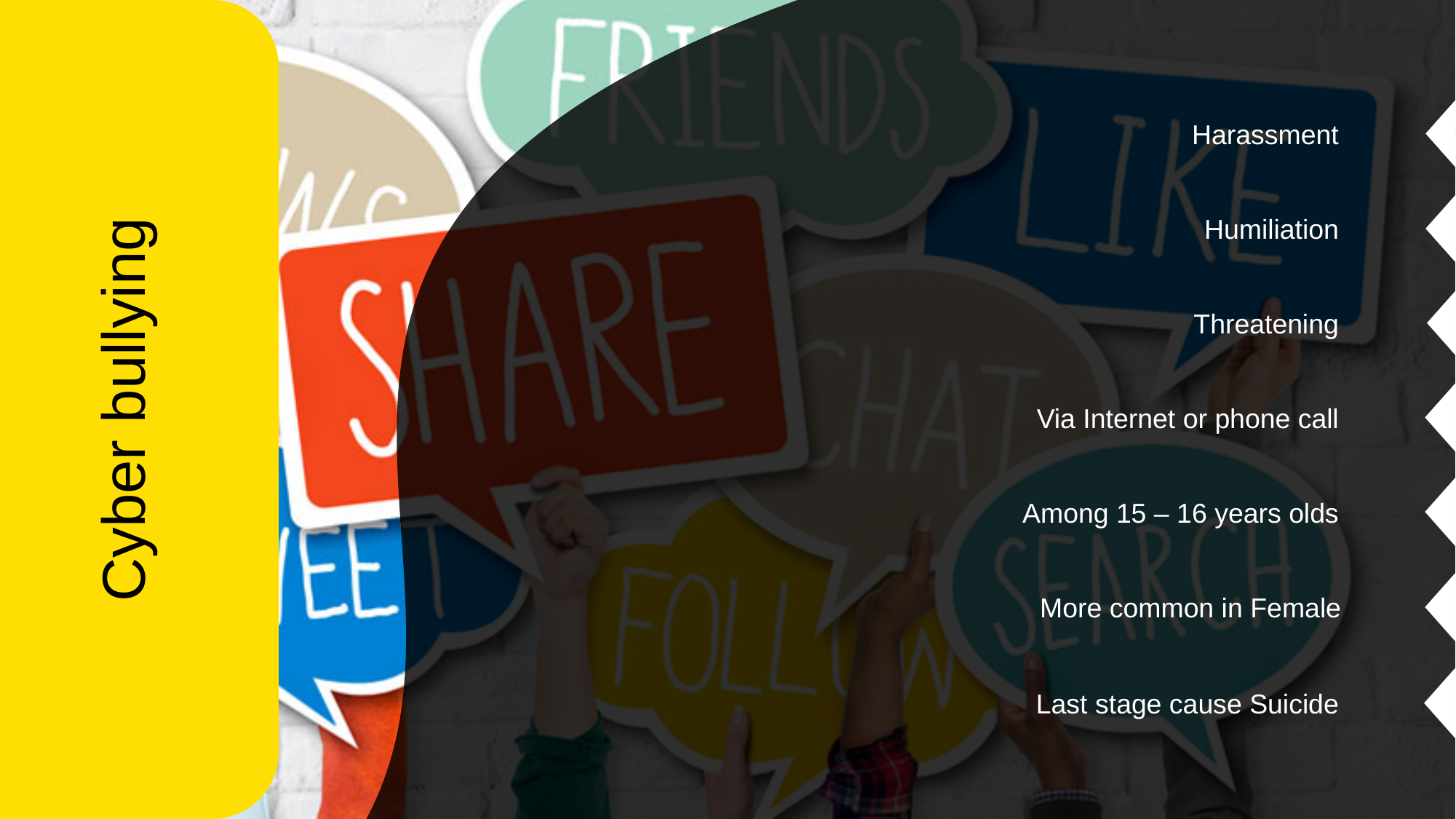

Harassment

Humiliation

Cyber bullying
Threatening

Via Internet or phone call

Among 15 – 16 years olds

More common in Female

Last stage cause Suicide